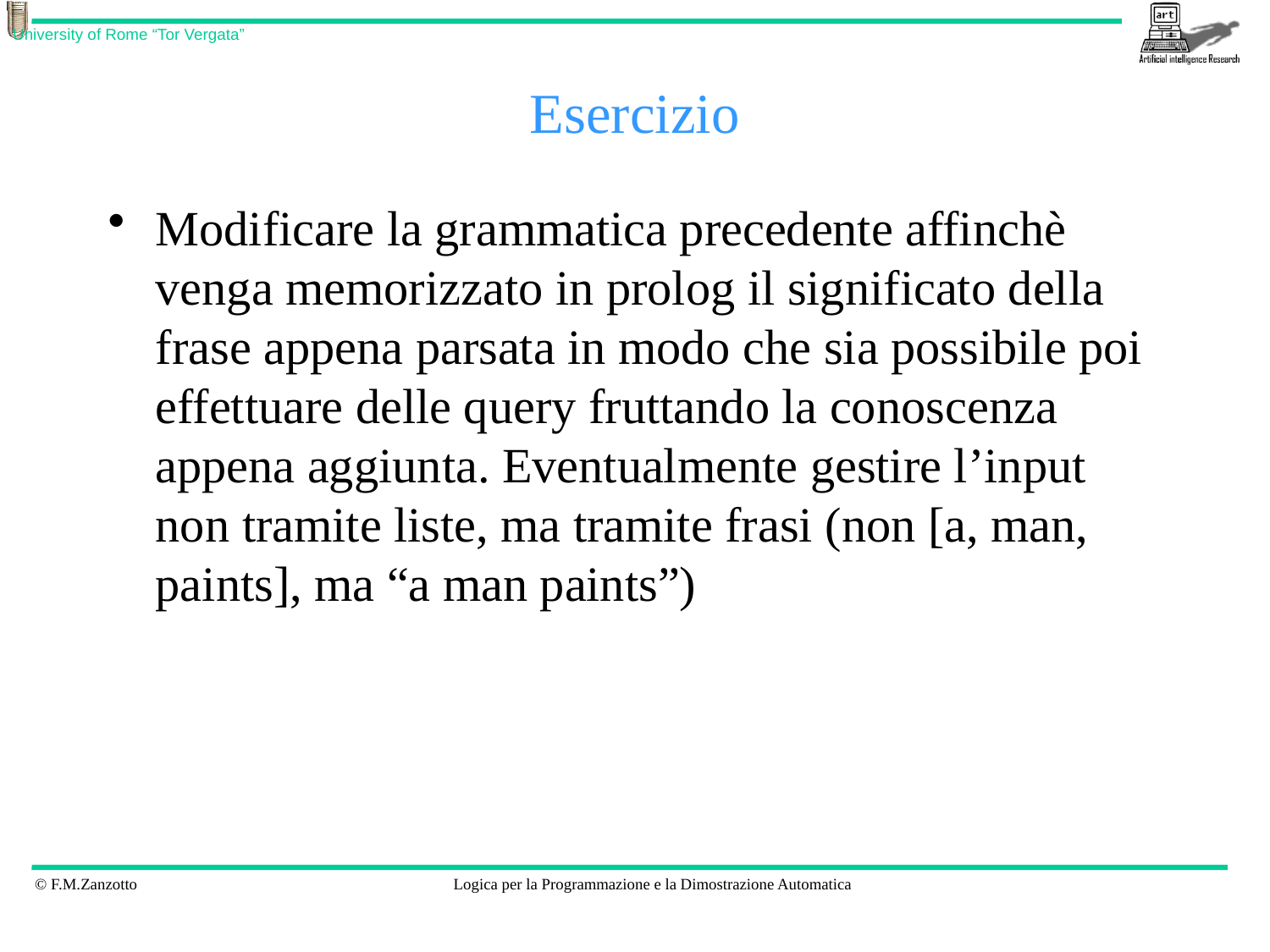

# Esercizio
Modificare la grammatica precedente affinchè venga memorizzato in prolog il significato della frase appena parsata in modo che sia possibile poi effettuare delle query fruttando la conoscenza appena aggiunta. Eventualmente gestire l’input non tramite liste, ma tramite frasi (non [a, man, paints], ma “a man paints”)